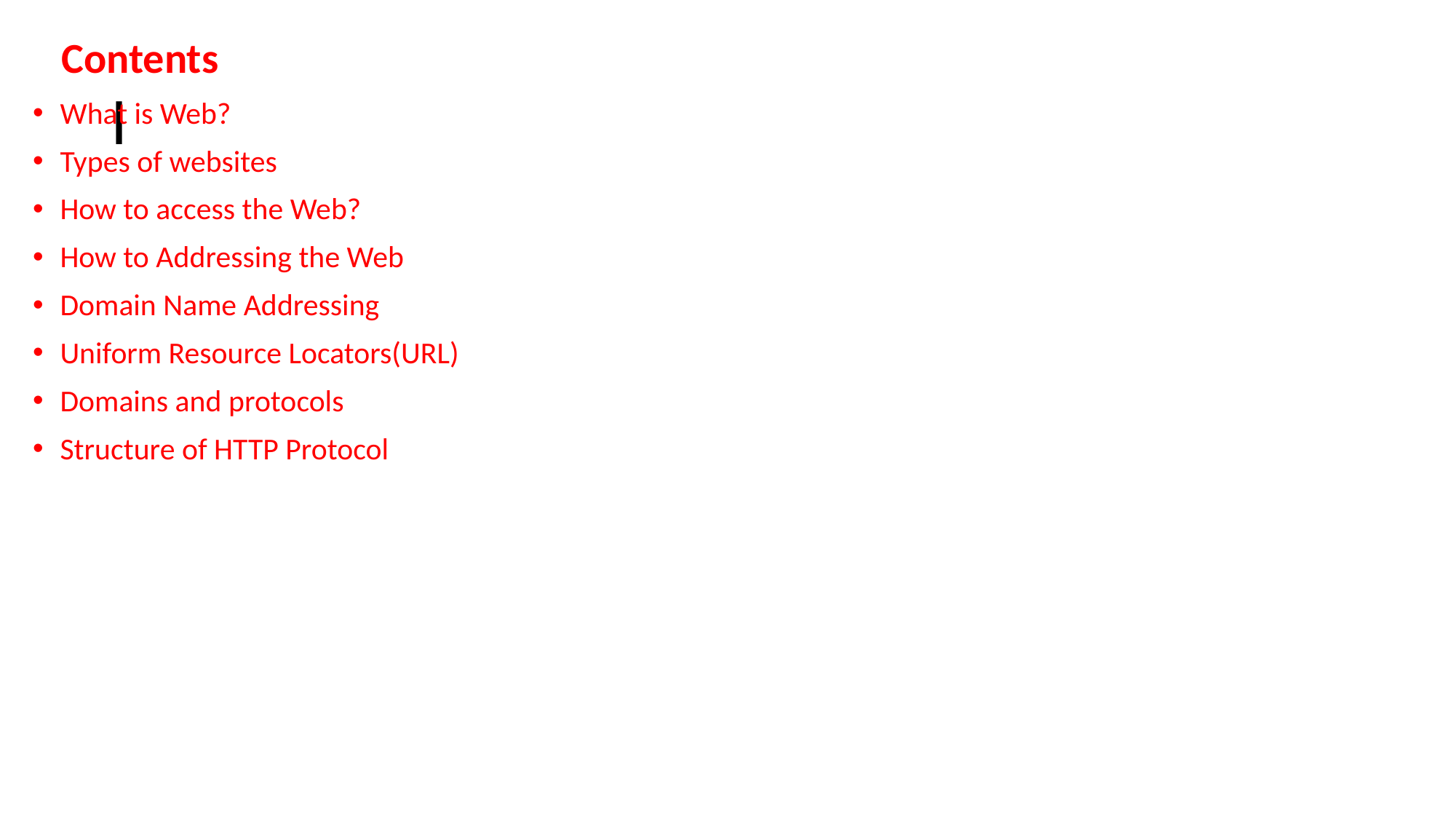

Contents
What is Web?
Types of websites
How to access the Web?
How to Addressing the Web
Domain Name Addressing
Uniform Resource Locators(URL)
Domains and protocols
Structure of HTTP Protocol

# I